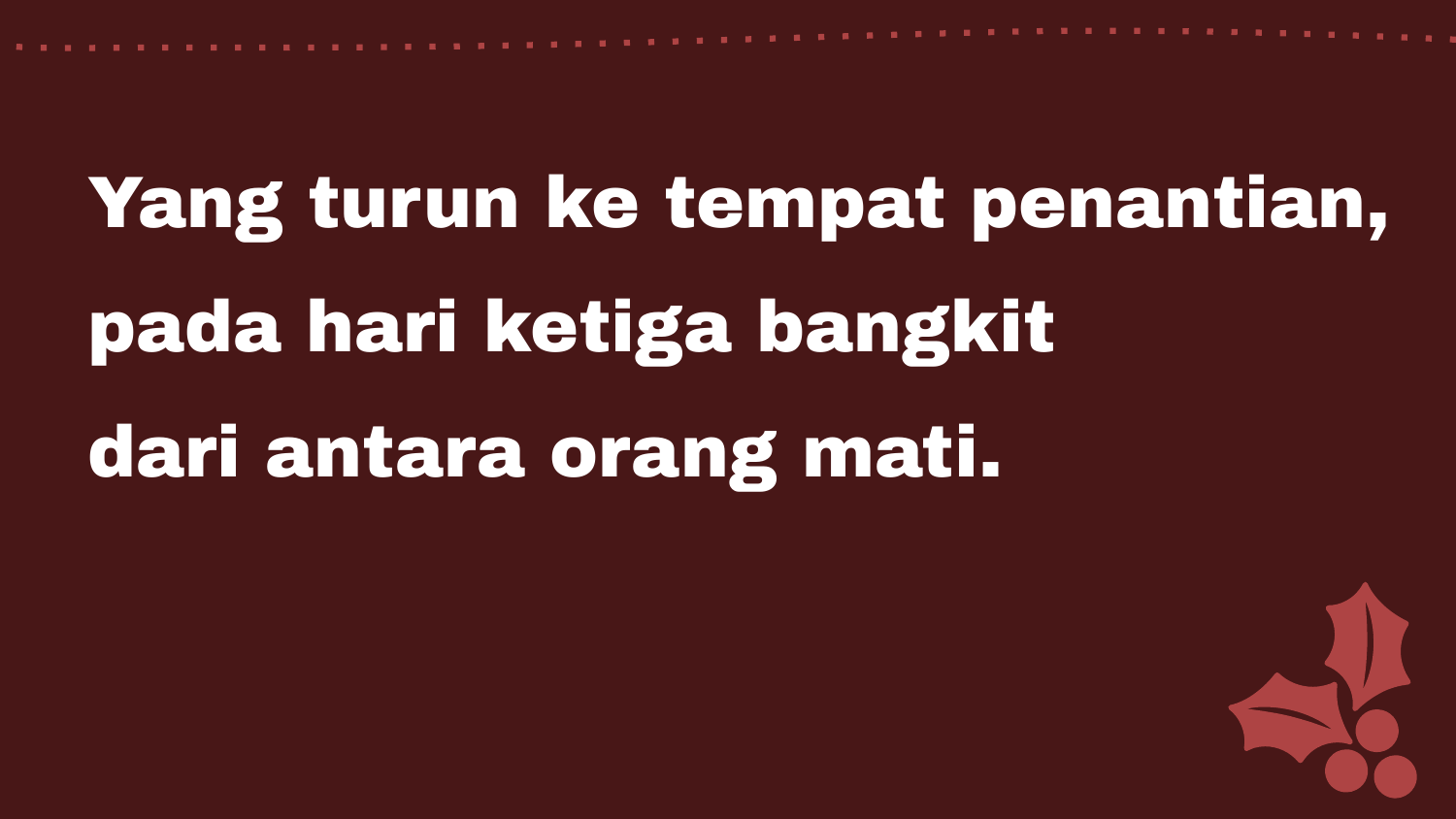

Yang turun ke tempat penantian,
pada hari ketiga bangkit
dari antara orang mati.